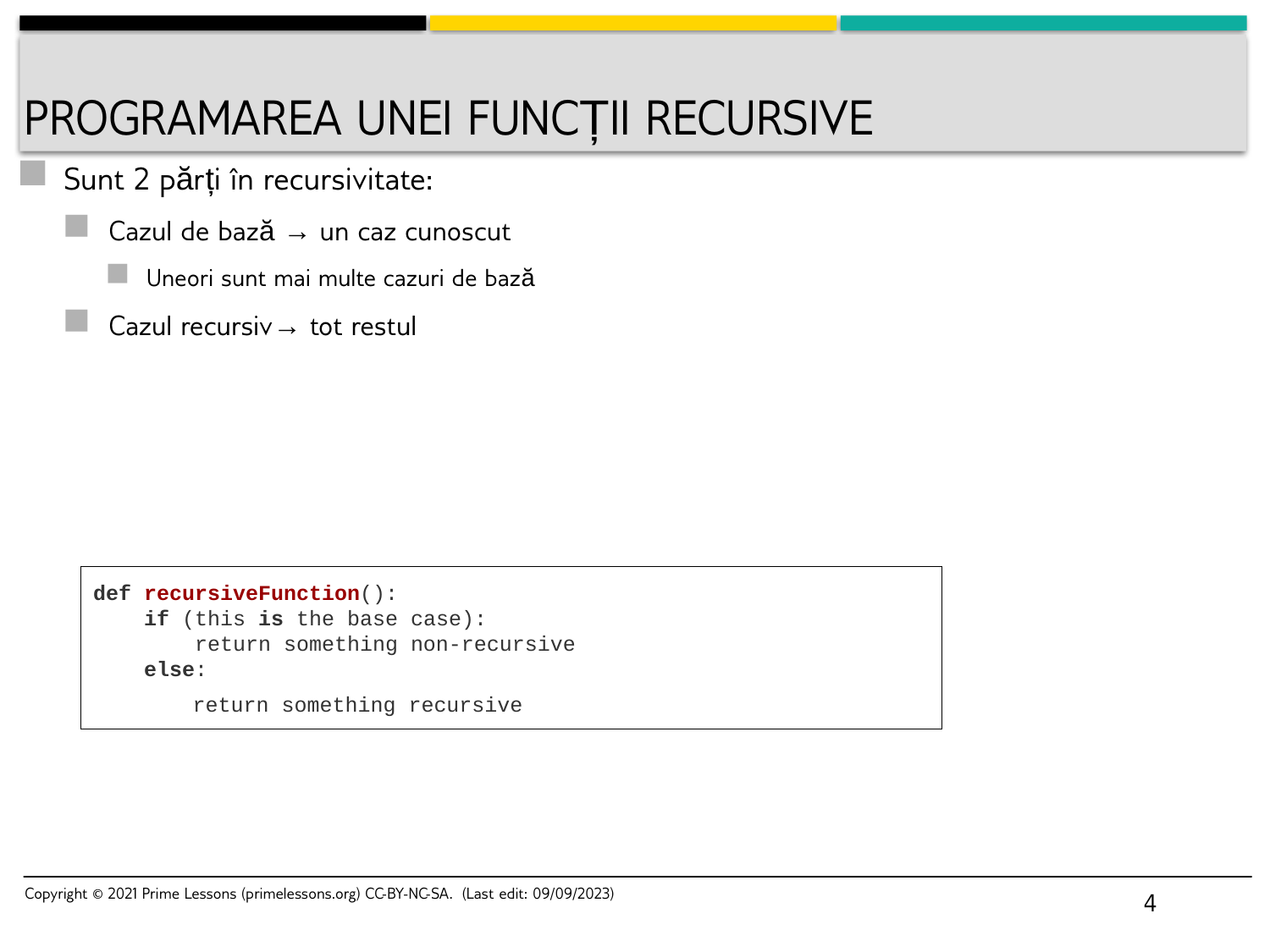

# Programarea unei funcții recursive
Sunt 2 părți în recursivitate:
Cazul de bază → un caz cunoscut
Uneori sunt mai multe cazuri de bază
Cazul recursiv→ tot restul

def recursiveFunction():
    if (this is the base case):
        return something non-recursive
    else:
       return something recursive
4
Copyright © 2021 Prime Lessons (primelessons.org) CC-BY-NC-SA.  (Last edit: 09/09/2023)